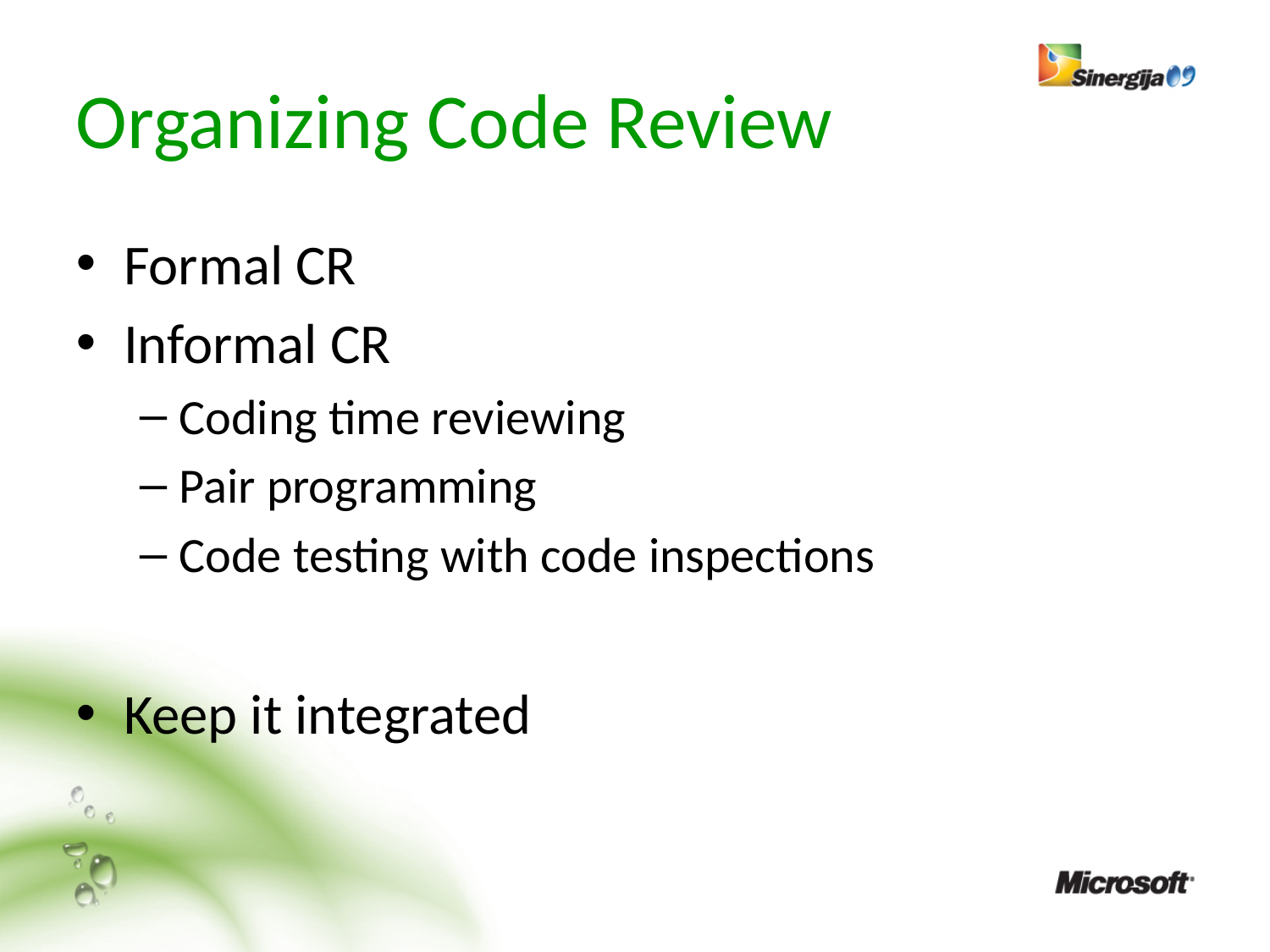

# Organizing Code Review
Formal CR
Informal CR
Coding time reviewing
Pair programming
Code testing with code inspections

Keep it integrated